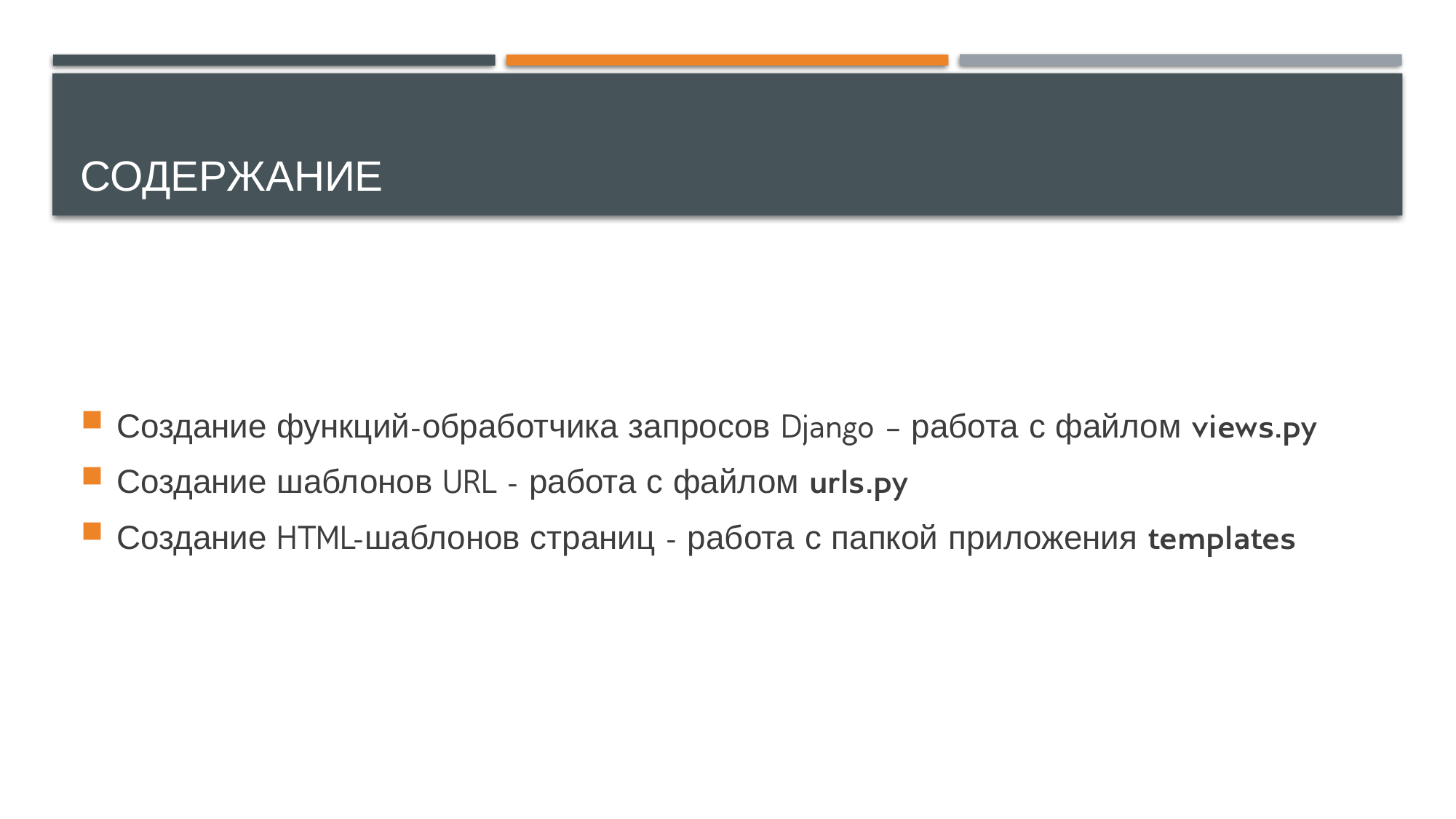

# Содержание
Создание функций-обработчика запросов Django – работа с файлом views.py
Создание шаблонов URL - работа с файлом urls.py
Создание HTML-шаблонов страниц - работа с папкой приложения templates